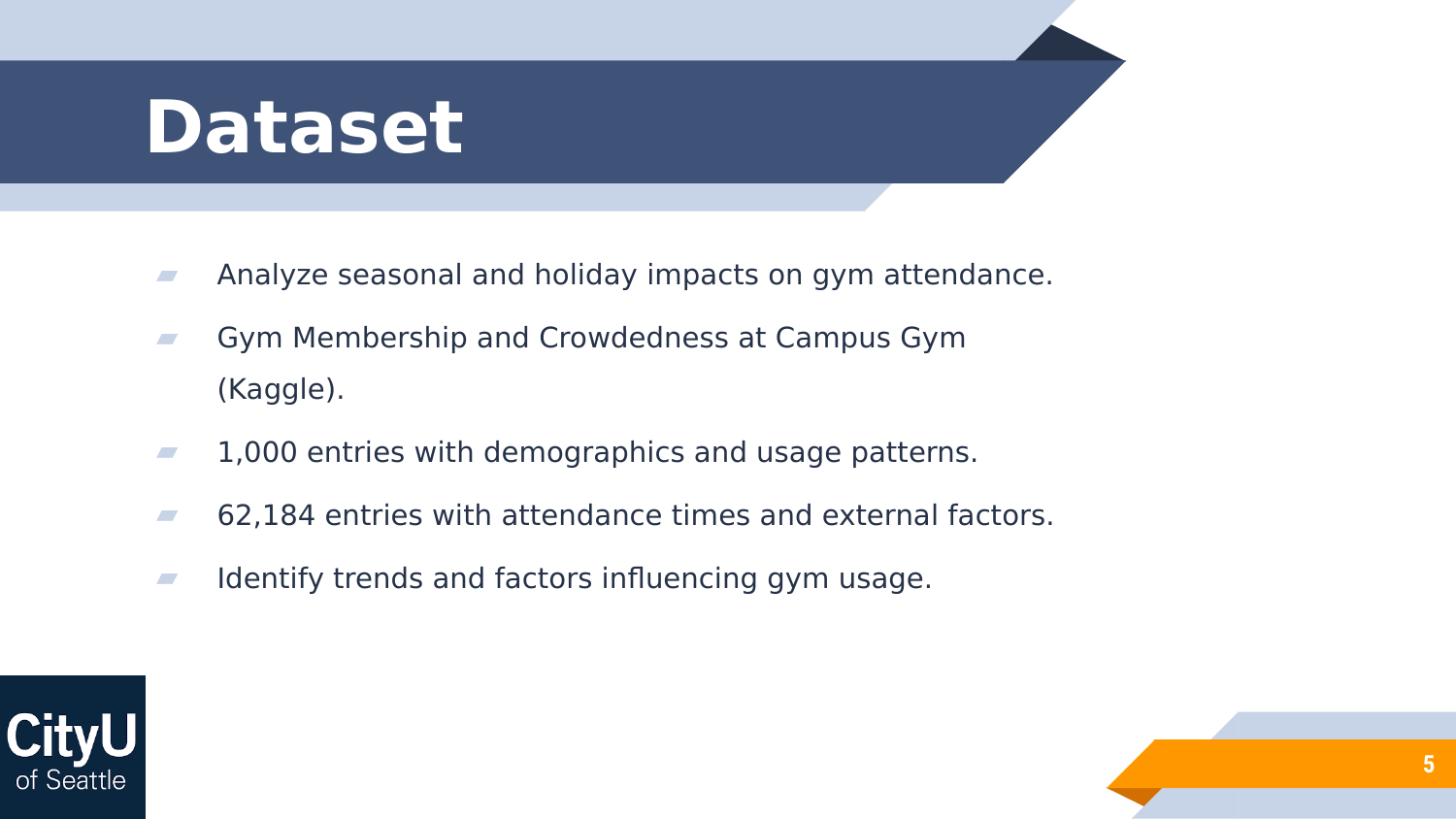

# Dataset
Analyze seasonal and holiday impacts on gym attendance.
Gym Membership and Crowdedness at Campus Gym (Kaggle).
1,000 entries with demographics and usage patterns.
62,184 entries with attendance times and external factors.
Identify trends and factors influencing gym usage.
5